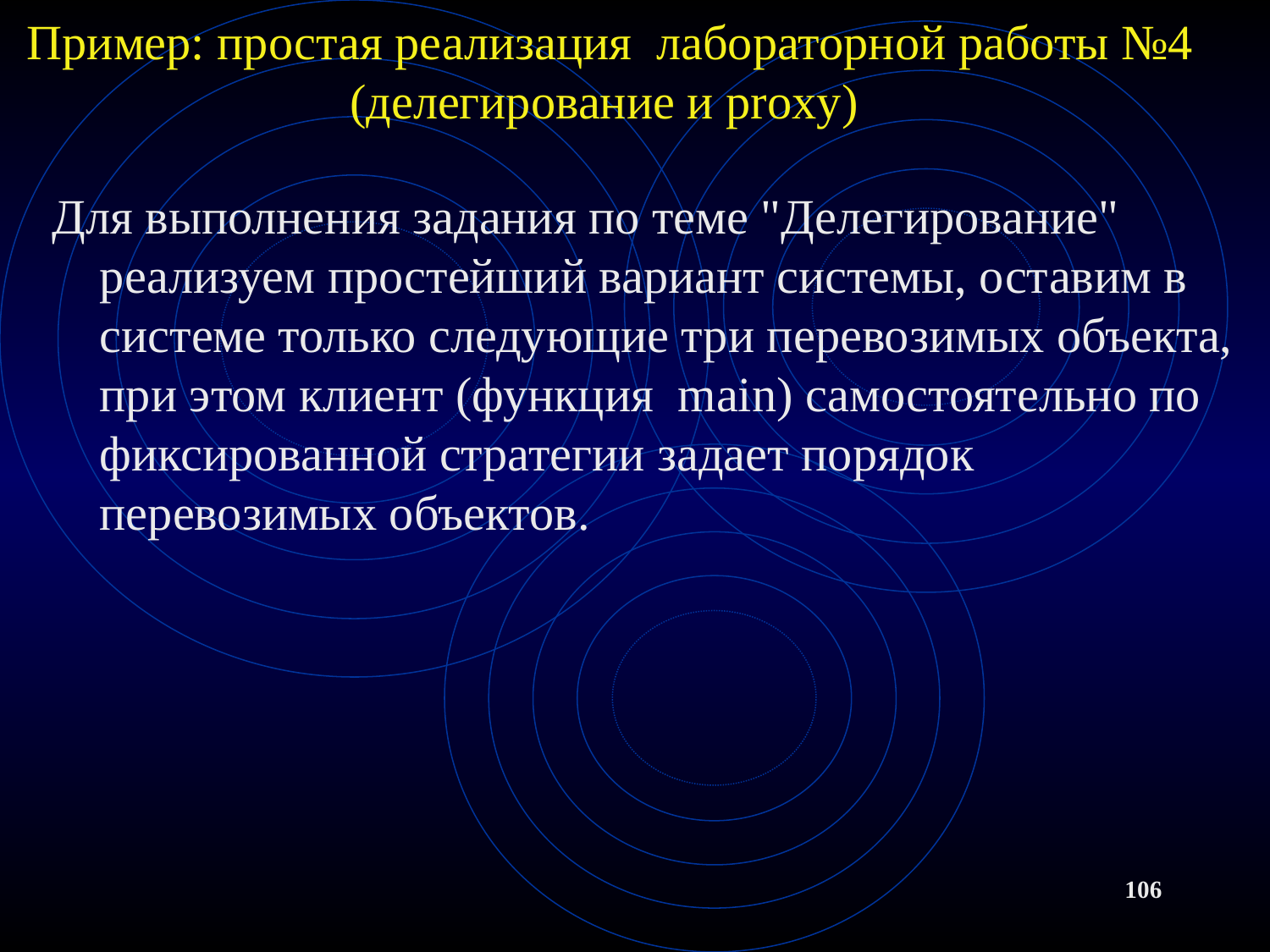

# Пример: простая реализация  лабораторной работы №4 (делегирование и proxy)
Для выполнения задания по теме "Делегирование" реализуем простейший вариант системы, оставим в системе только следующие три перевозимых объекта, при этом клиент (функция  main) самостоятельно по фиксированной стратегии задает порядок перевозимых объектов.

106